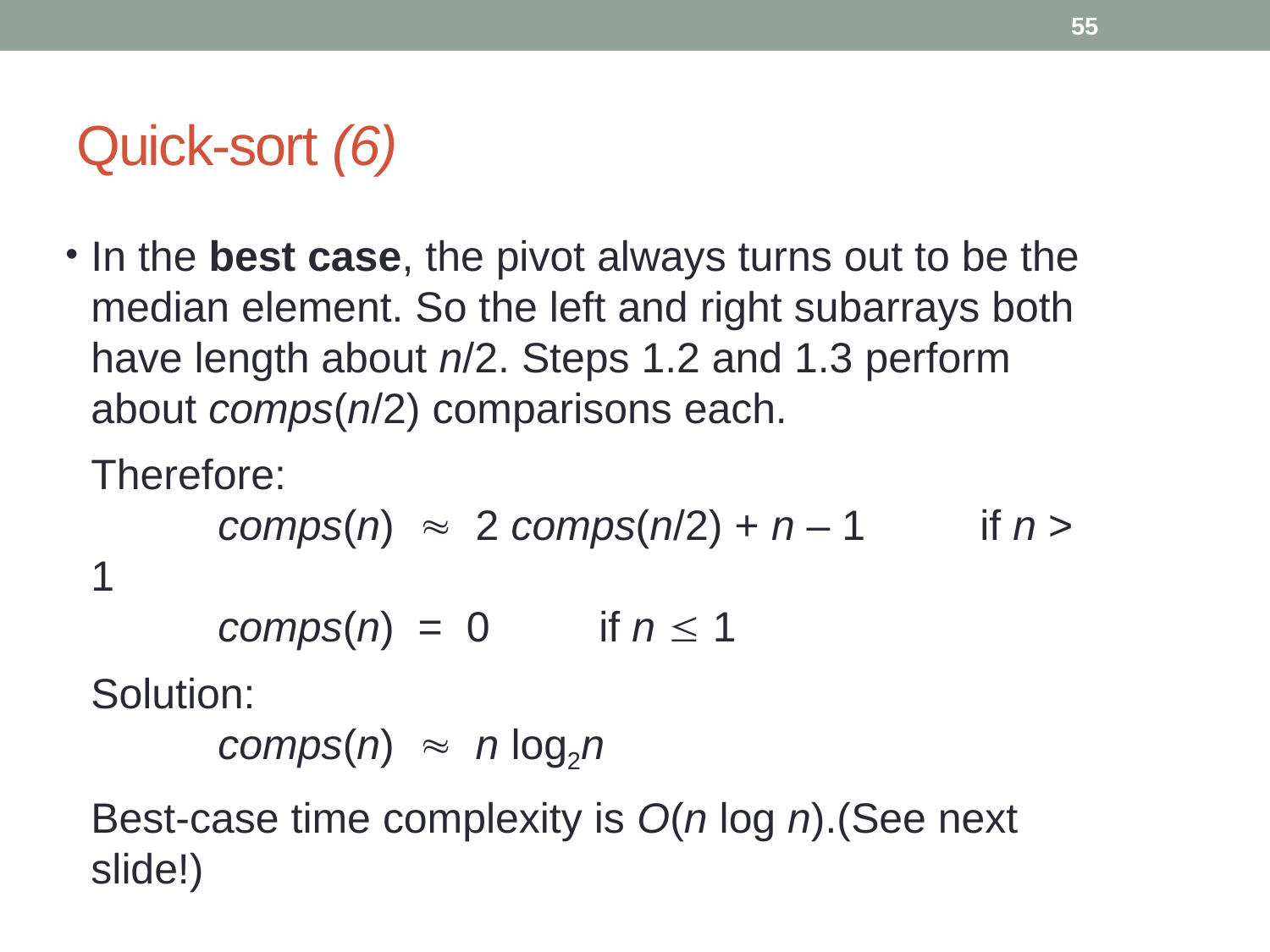

55
# Quick-sort (6)
In the best case, the pivot always turns out to be the median element. So the left and right subarrays both have length about n/2. Steps 1.2 and 1.3 perform about comps(n/2) comparisons each.
	Therefore:
	comps(n)  ≈  2 comps(n/2) + n – 1	if n > 1
	comps(n)  =  0	if n ≤ 1
	Solution:
	comps(n)  ≈  n log2n
	Best-case time complexity is O(n log n).(See next slide!)